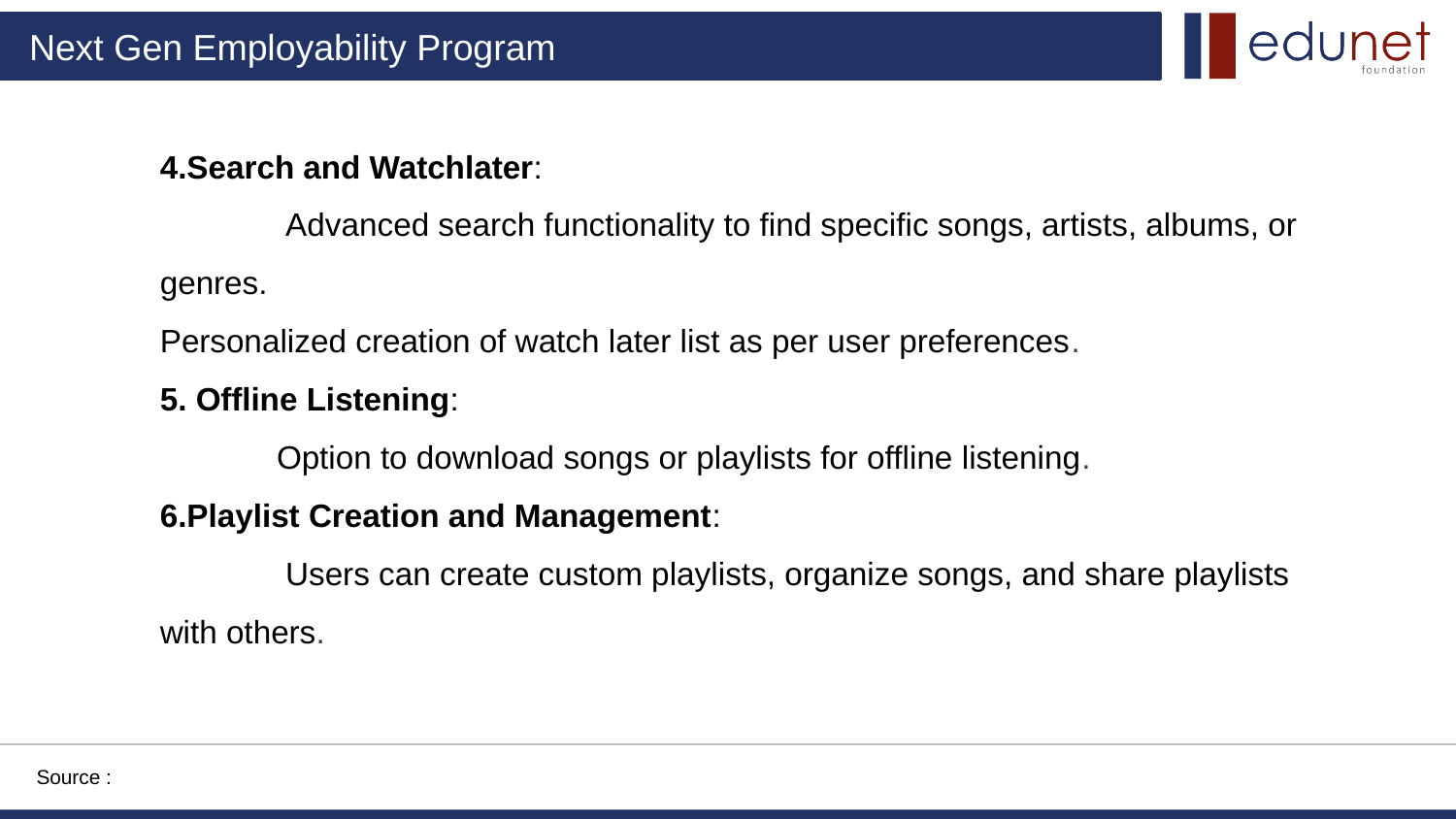

4.Search and Watchlater:
              Advanced search functionality to find specific songs, artists, albums, or genres.
Personalized creation of watch later list as per user preferences.
5. Offline Listening:
             Option to download songs or playlists for offline listening.
6.Playlist Creation and Management:
              Users can create custom playlists, organize songs, and share playlists with others.

Source :